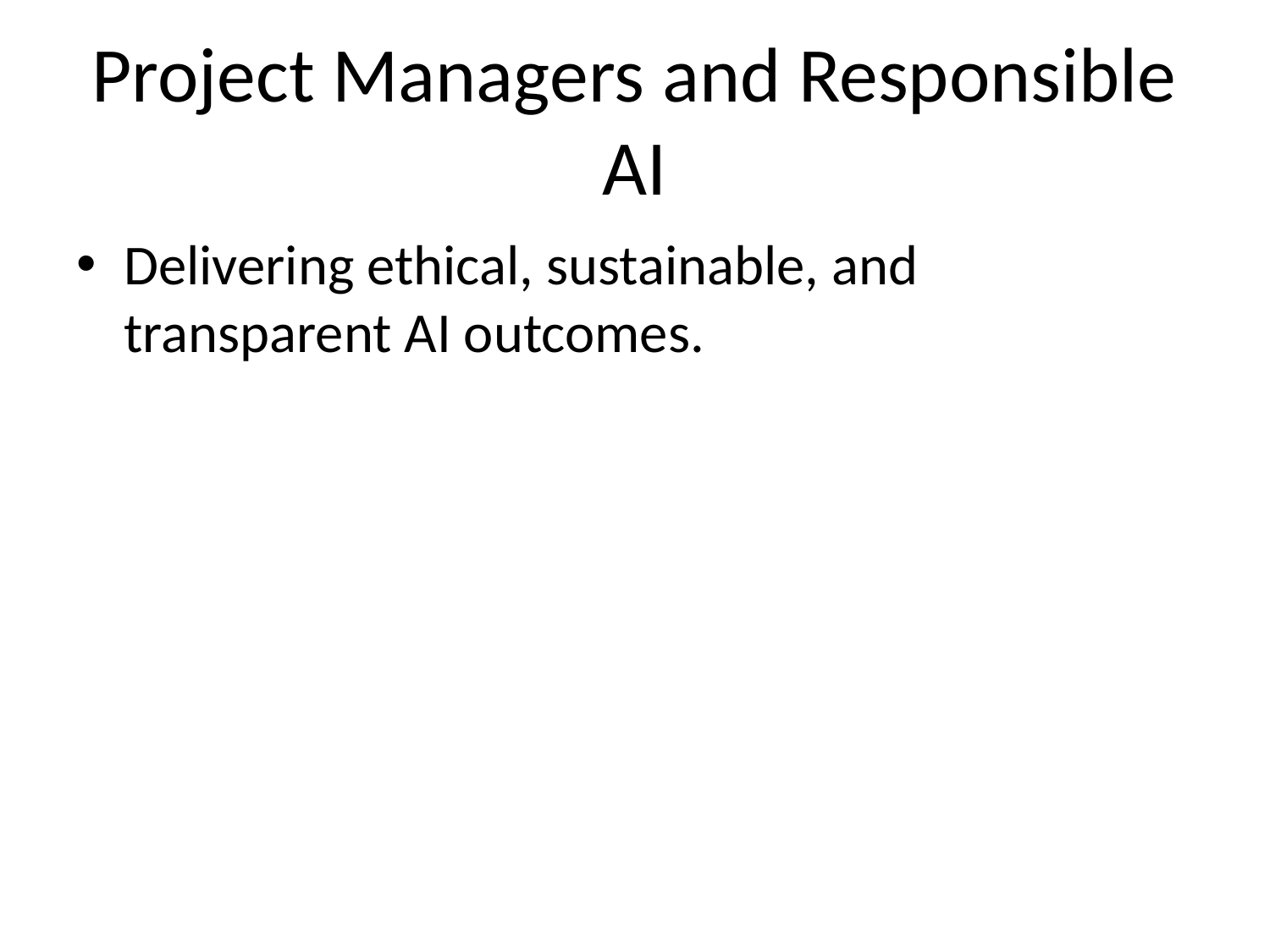

# Project Managers and Responsible AI
Delivering ethical, sustainable, and transparent AI outcomes.